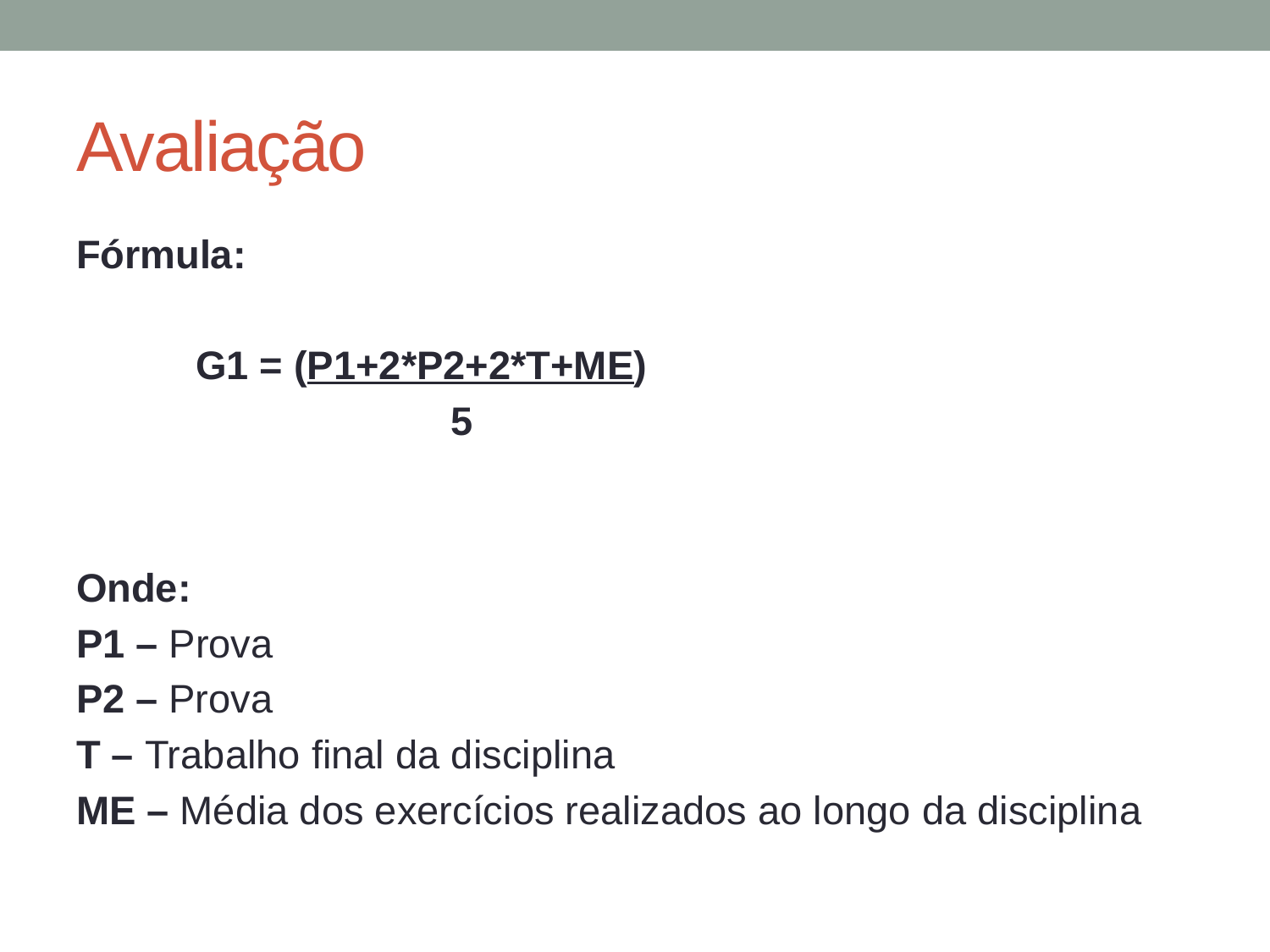

# Avaliação
Fórmula:

	G1 = (P1+2*P2+2*T+ME)
                                  5

Onde:
P1 – Prova
P2 – Prova
T – Trabalho final da disciplina
ME – Média dos exercícios realizados ao longo da disciplina